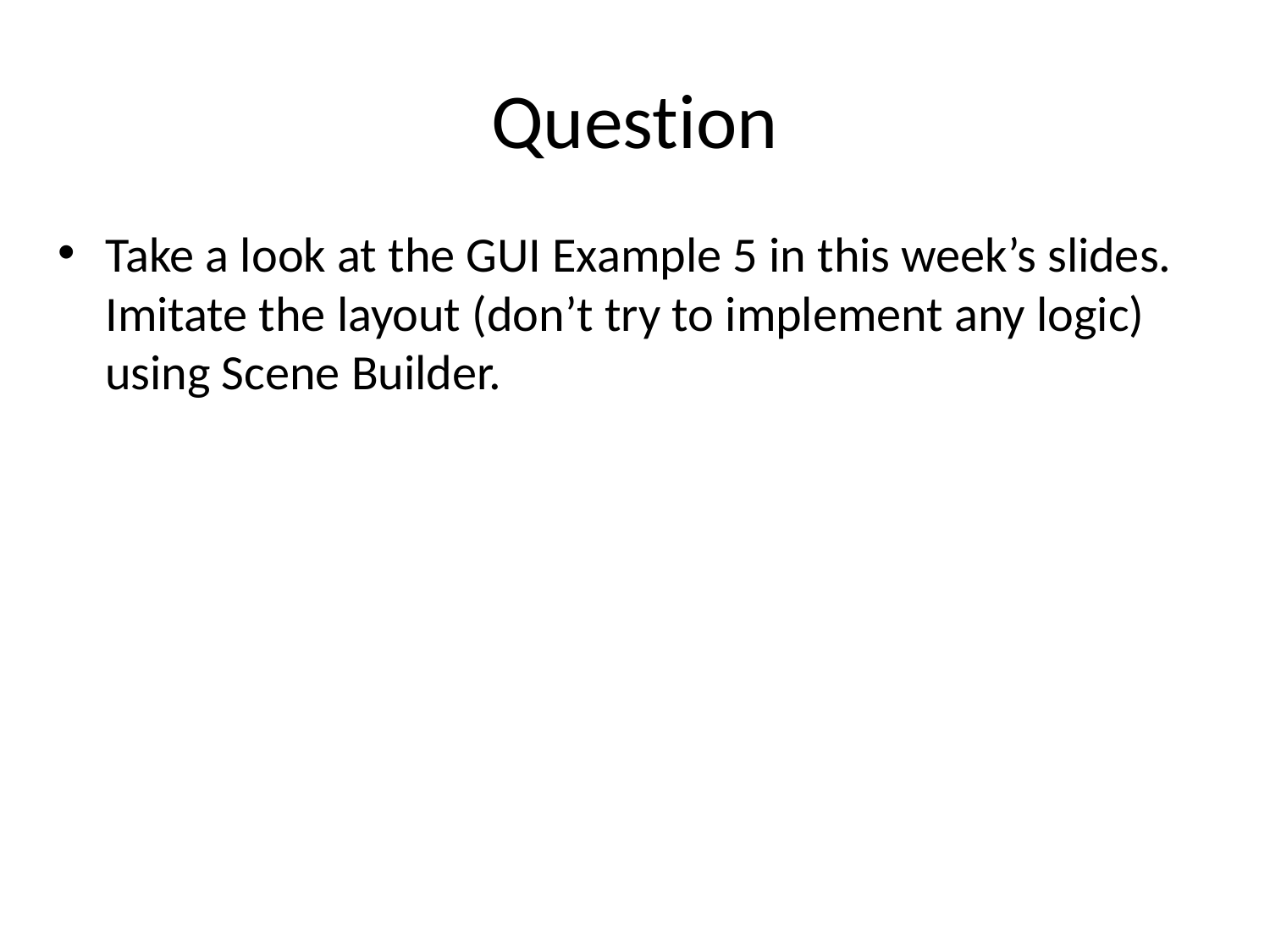

# Question
Take a look at the GUI Example 5 in this week’s slides. Imitate the layout (don’t try to implement any logic) using Scene Builder.